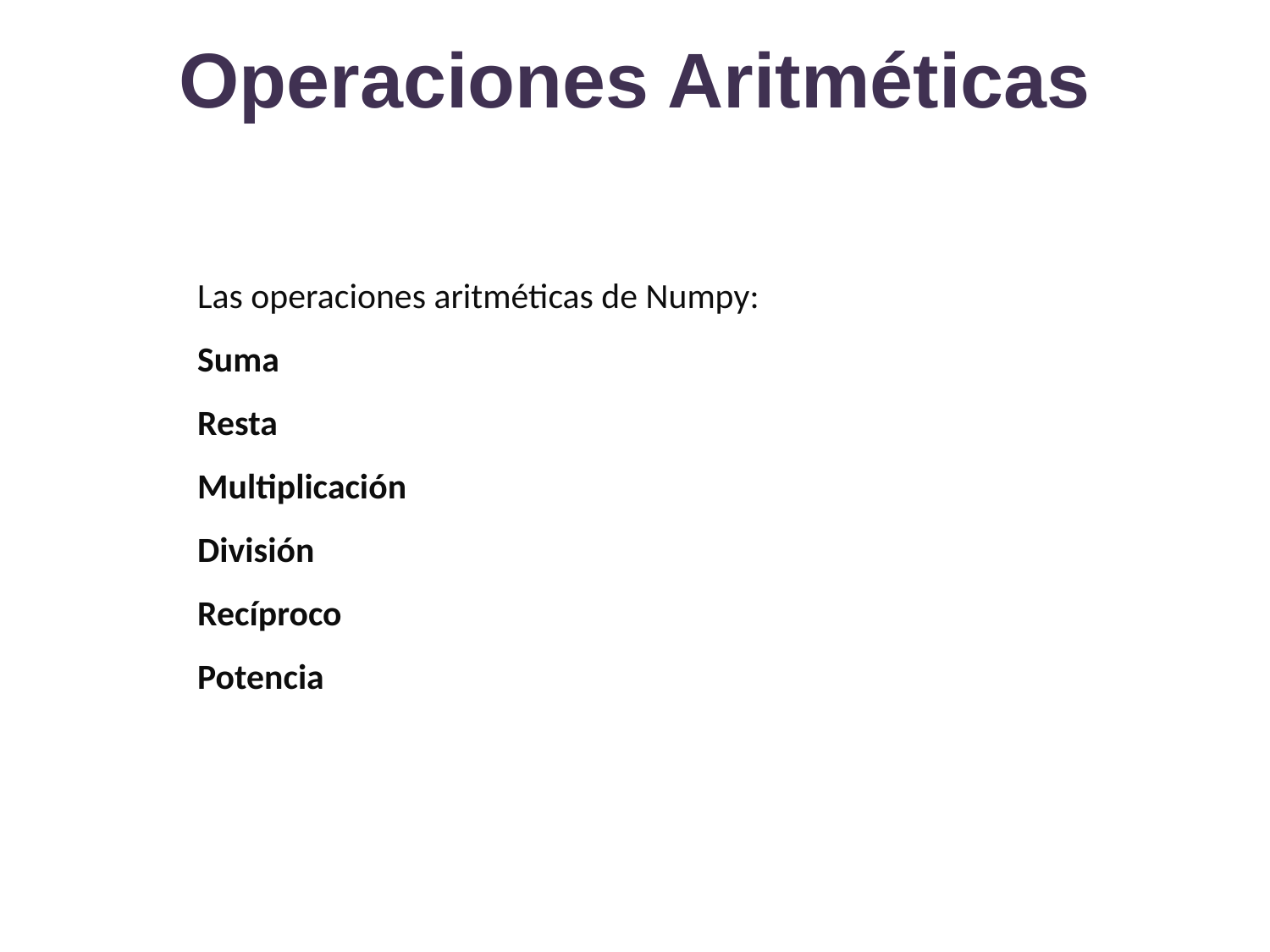

# Operaciones Aritméticas
Las operaciones aritméticas de Numpy:
Suma
Resta
Multiplicación
División
Recíproco
Potencia